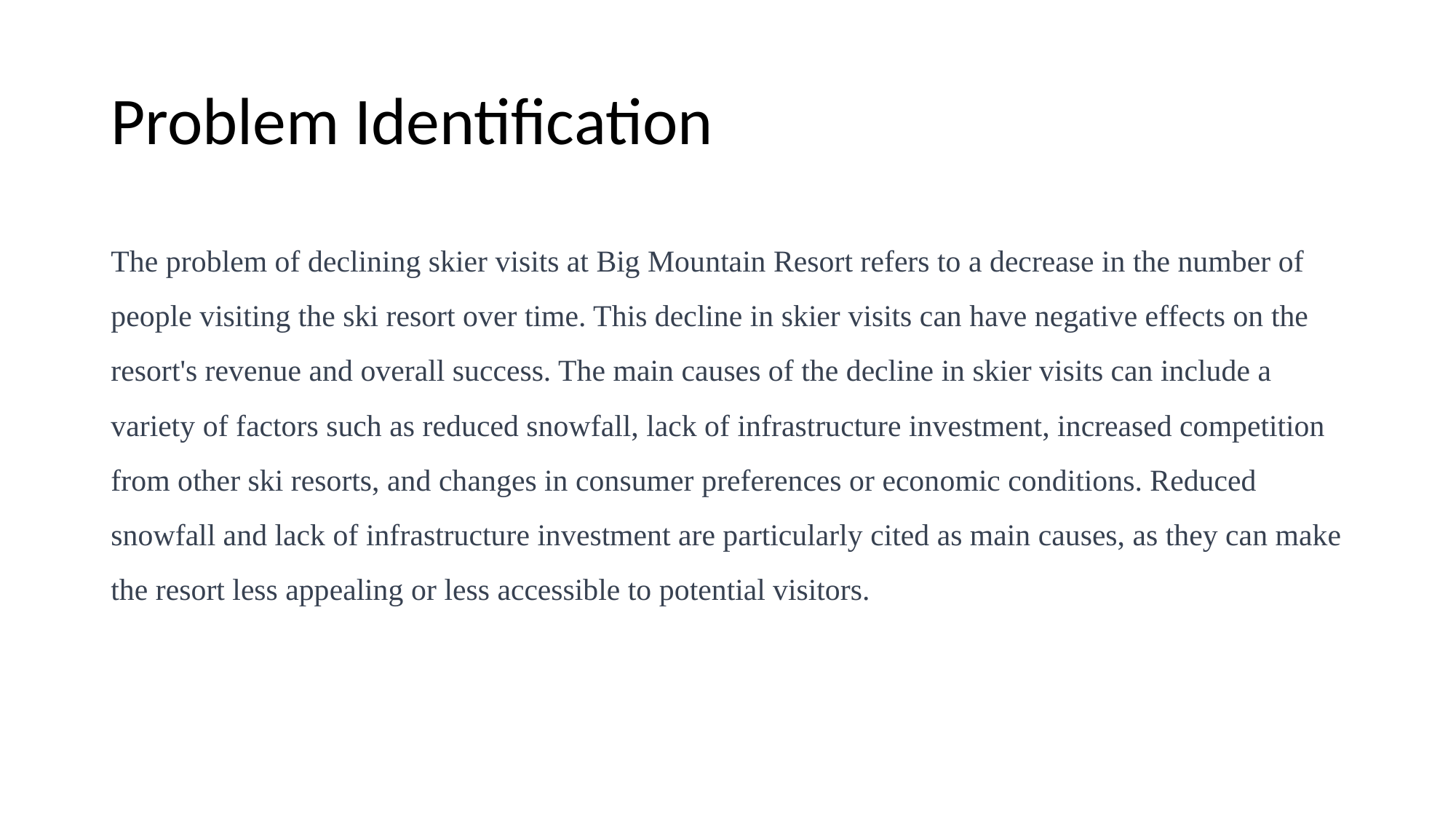

# Problem Identification
The problem of declining skier visits at Big Mountain Resort refers to a decrease in the number of people visiting the ski resort over time. This decline in skier visits can have negative effects on the resort's revenue and overall success. The main causes of the decline in skier visits can include a variety of factors such as reduced snowfall, lack of infrastructure investment, increased competition from other ski resorts, and changes in consumer preferences or economic conditions. Reduced snowfall and lack of infrastructure investment are particularly cited as main causes, as they can make the resort less appealing or less accessible to potential visitors.